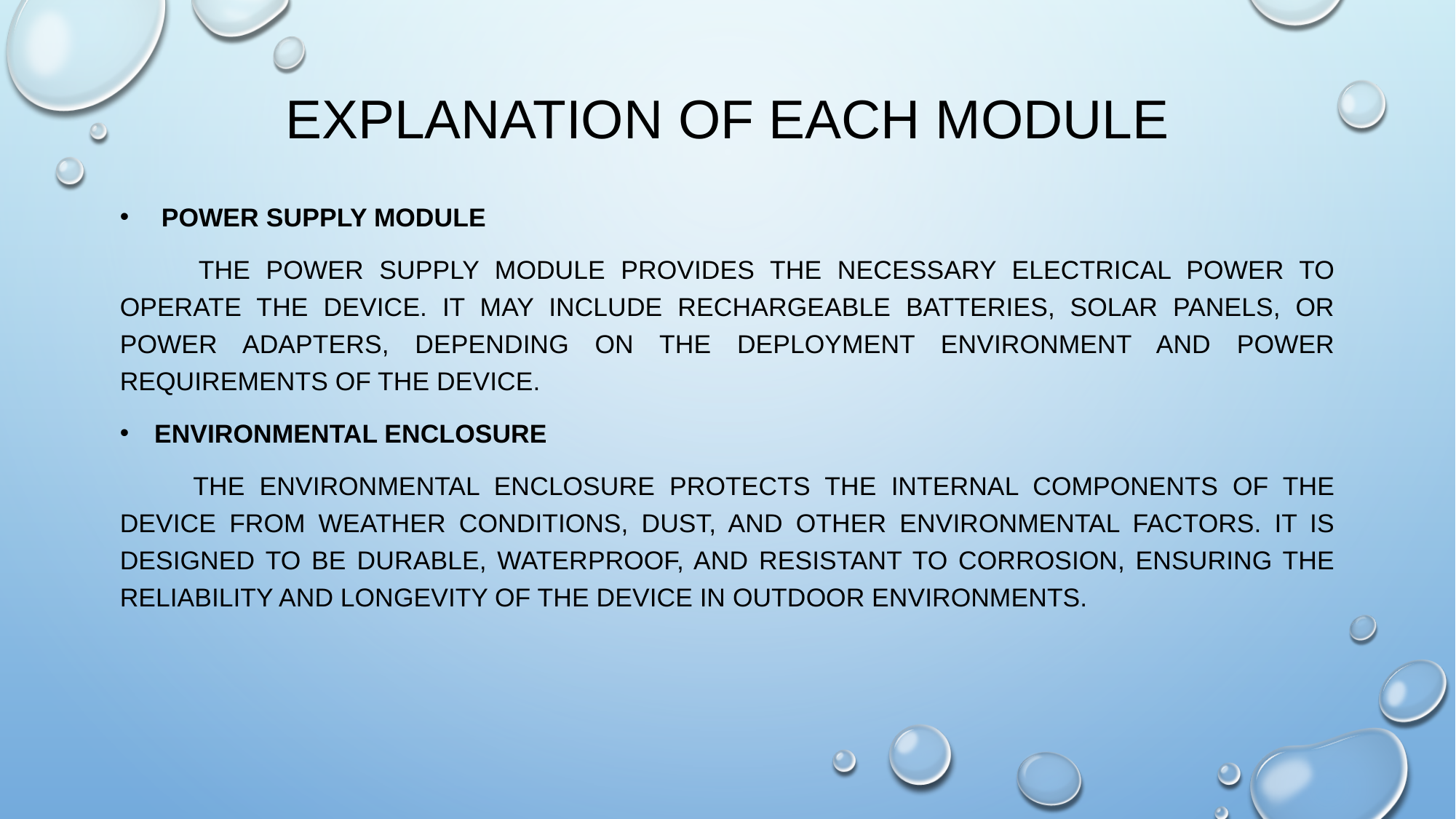

# explanation of each module
  Power Supply Module
     The power supply module provides the necessary electrical power to operate the device. It may include rechargeable batteries, solar panels, or power adapters, depending on the deployment environment and power requirements of the device.
 Environmental Enclosure
     The environmental enclosure protects the internal components of the device from weather conditions, dust, and other environmental factors. It is designed to be durable, waterproof, and resistant to corrosion, ensuring the reliability and longevity of the device in outdoor environments.